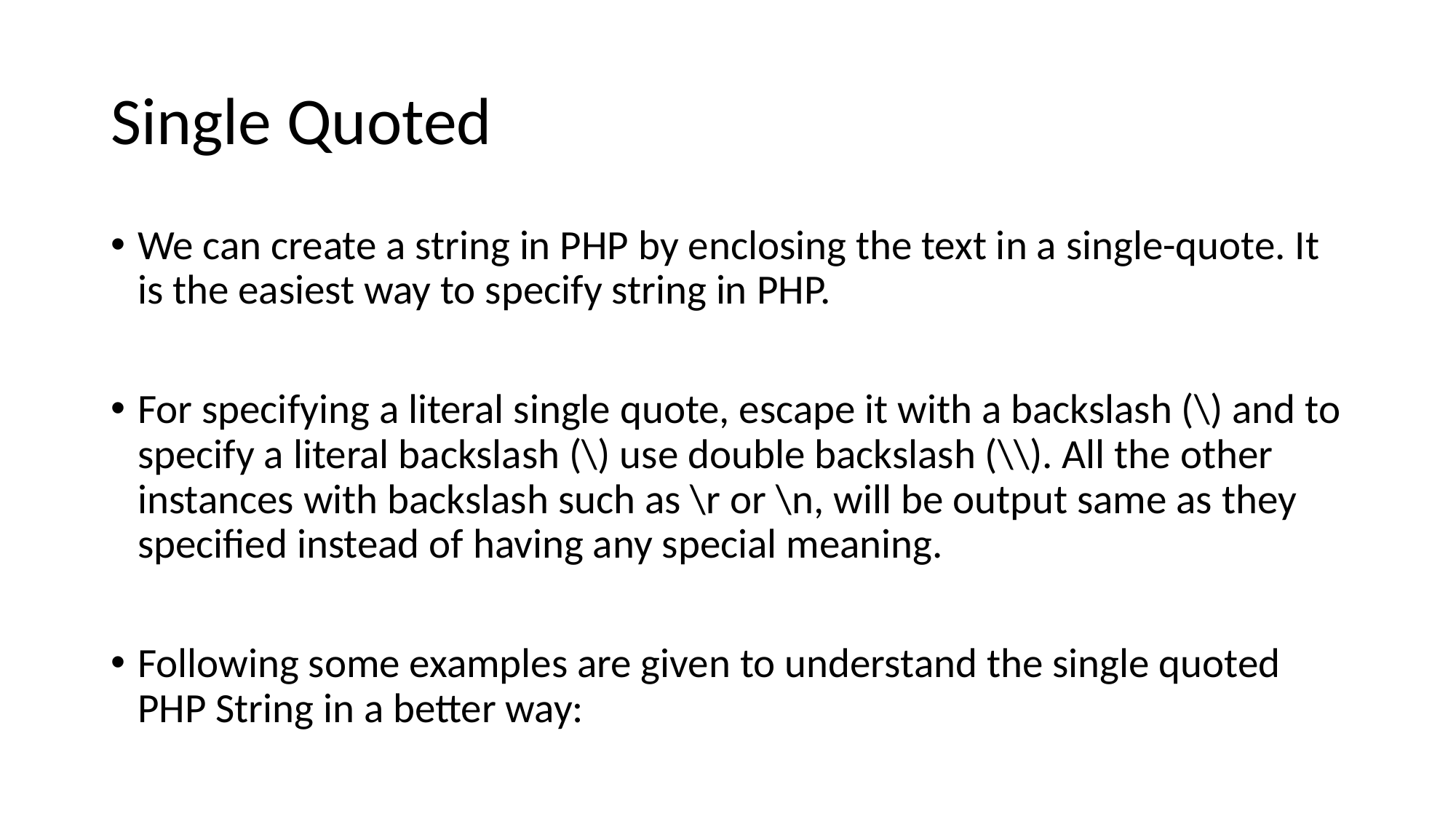

# Single Quoted
We can create a string in PHP by enclosing the text in a single-quote. It is the easiest way to specify string in PHP.

For specifying a literal single quote, escape it with a backslash (\) and to specify a literal backslash (\) use double backslash (\\). All the other instances with backslash such as \r or \n, will be output same as they specified instead of having any special meaning.

Following some examples are given to understand the single quoted PHP String in a better way: